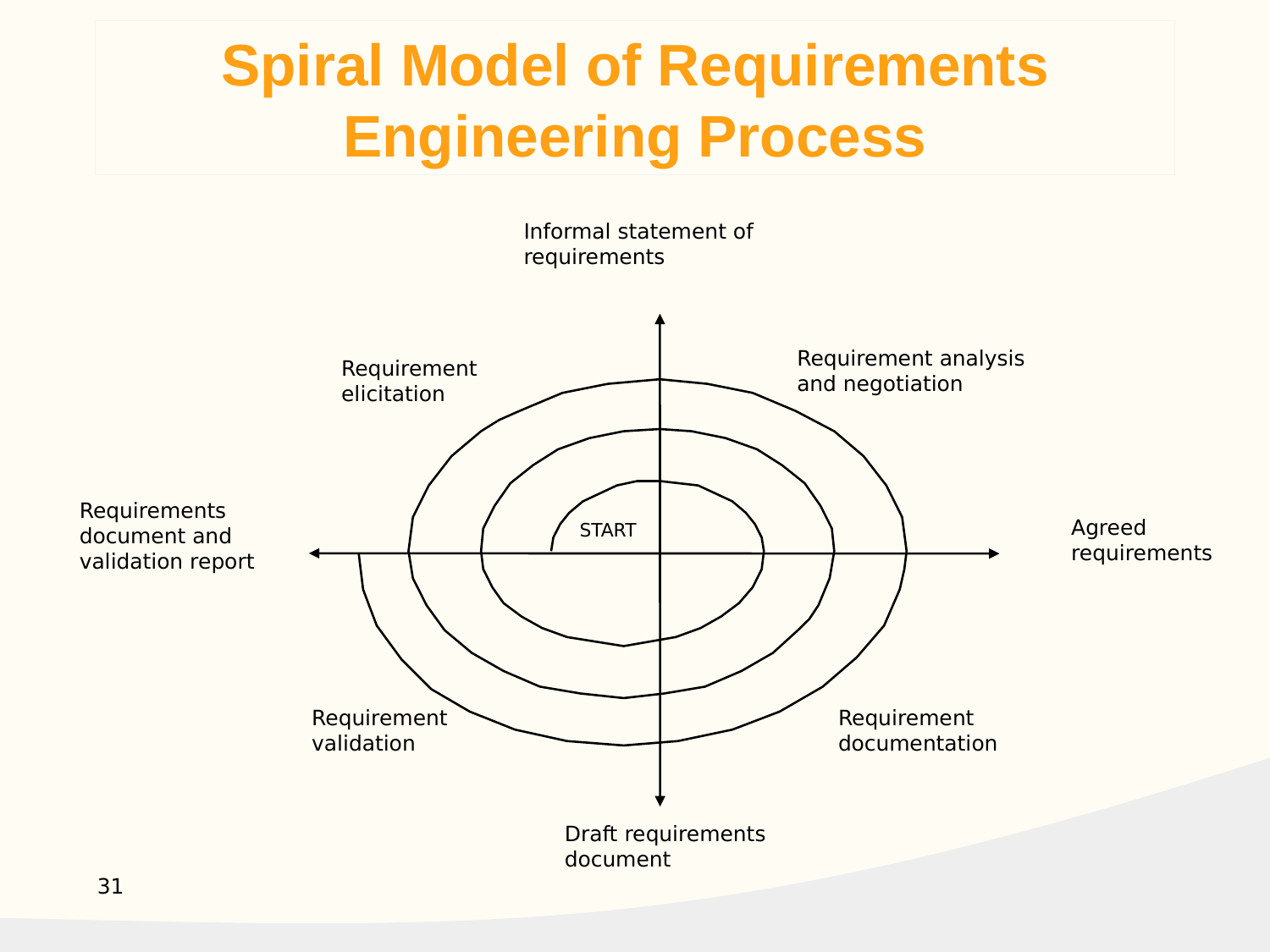

Spiral Model of Requirements Engineering Process
Informal statement of
requirements

Requirement analysis
and negotiation
Requirement
elicitation

Requirements
document and
validation report
Agreed
requirements
START

Requirement
validation
Requirement
documentation
Draft requirements
document
31